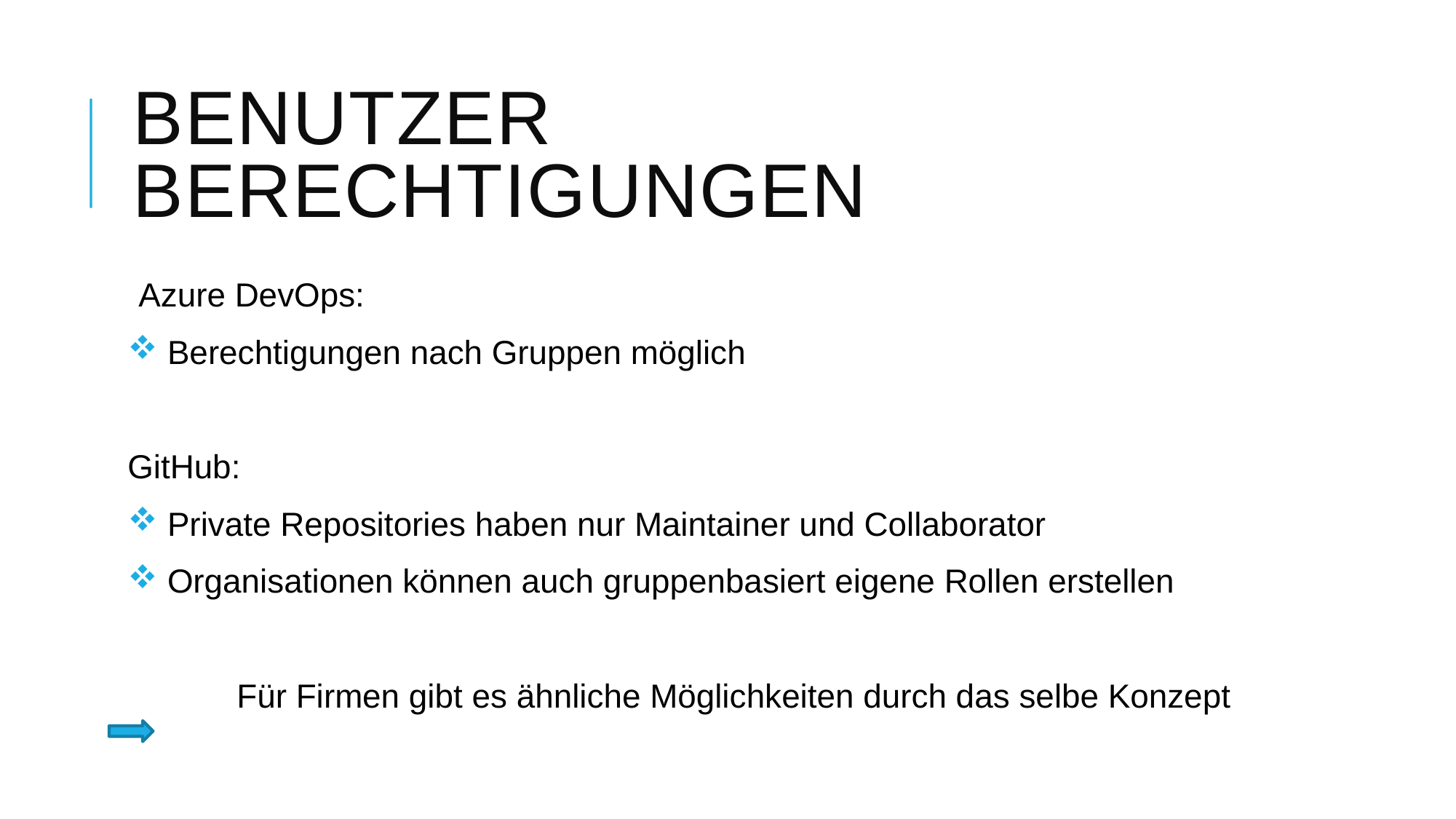

Benutzer Berechtigungen
Azure DevOps:
 Berechtigungen nach Gruppen möglich

GitHub:
 Private Repositories haben nur Maintainer und Collaborator
 Organisationen können auch gruppenbasiert eigene Rollen erstellen

	Für Firmen gibt es ähnliche Möglichkeiten durch das selbe Konzept